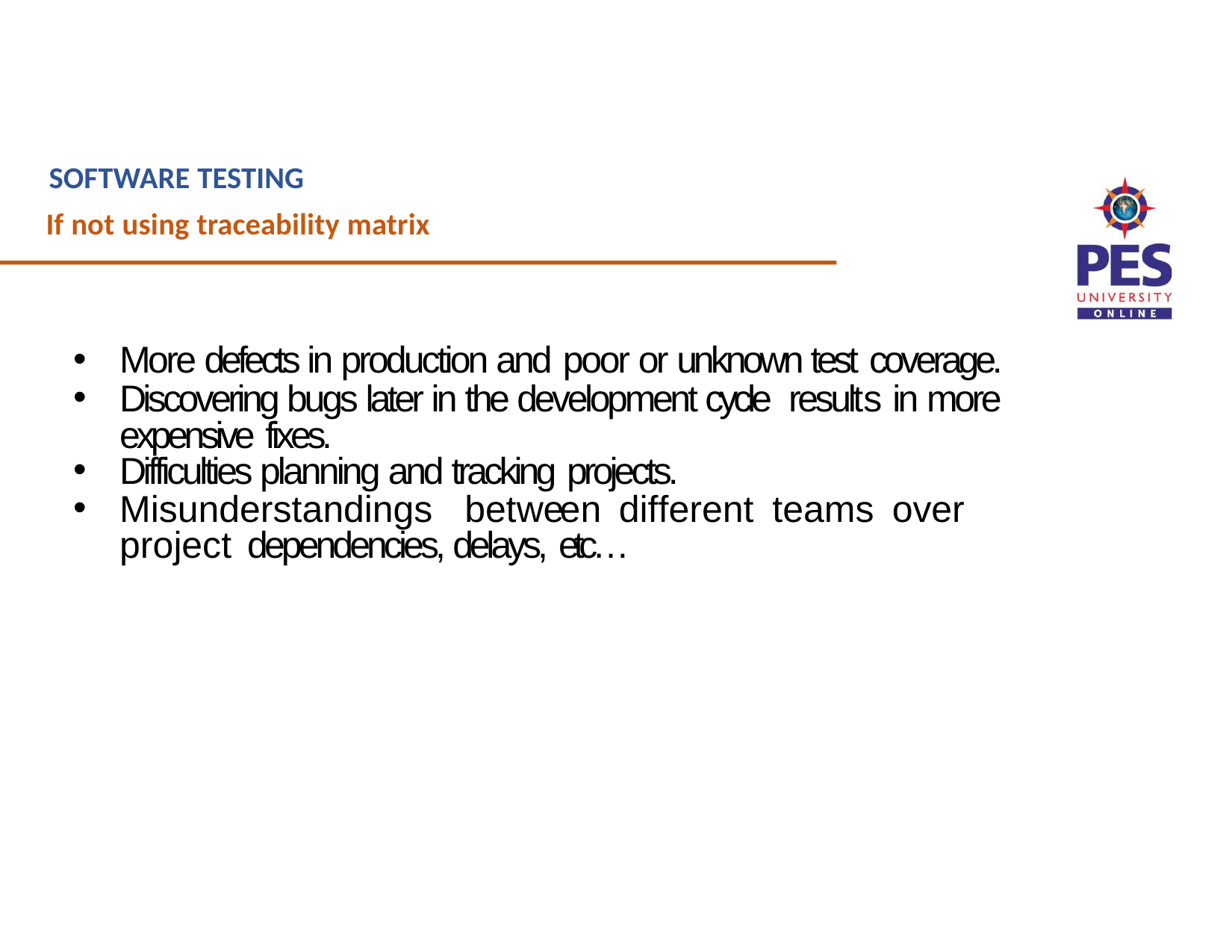

SOFTWARE TESTING
If not using traceability matrix
More defects in production and poor or unknown test coverage.
Discovering bugs later in the development cycle  results in more  expensive fixes.
Difficulties planning and tracking projects.
Misunderstandings	between	different	teams	over	project  dependencies, delays, etc…